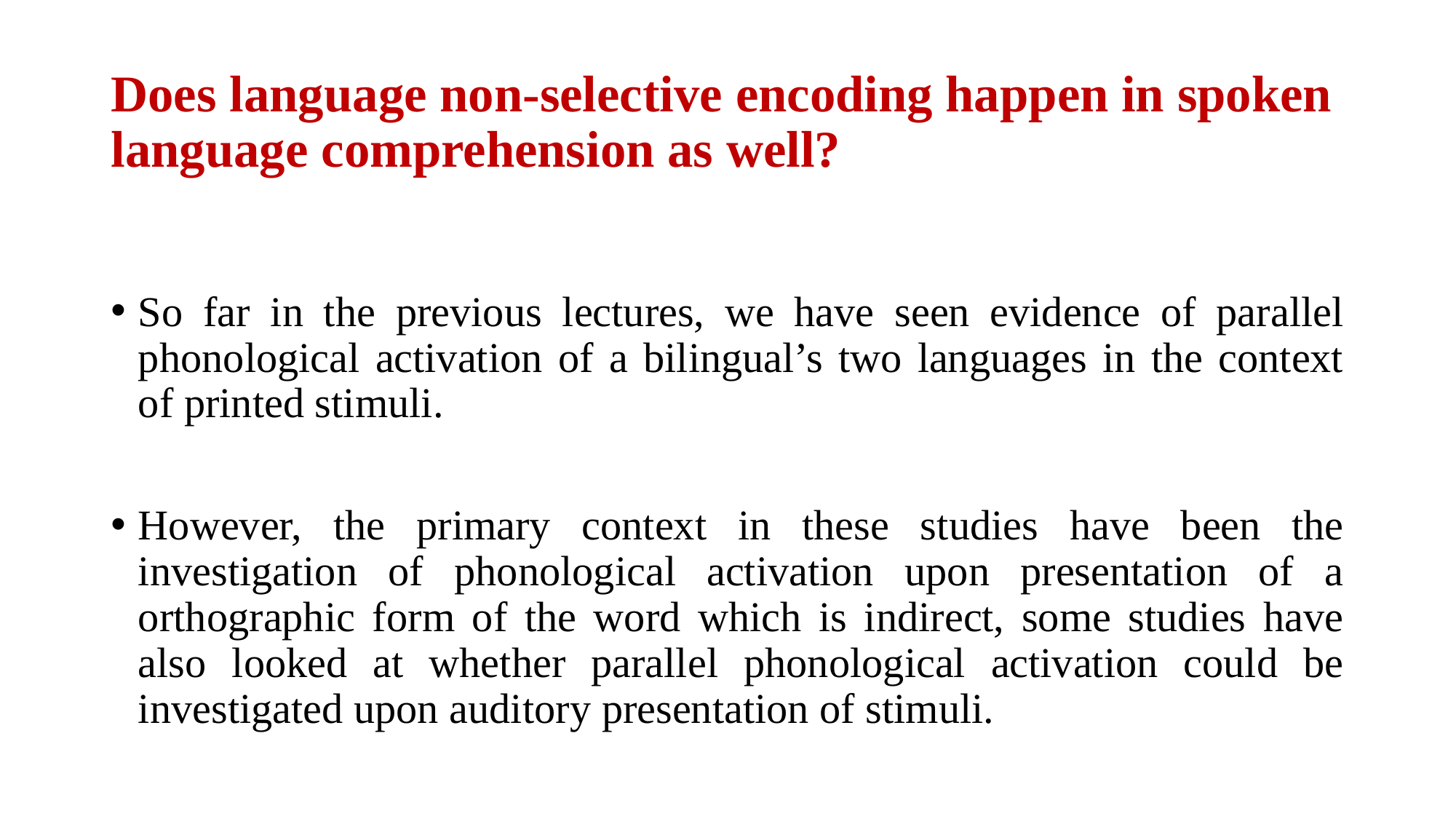

# Does language non-selective encoding happen in spoken language comprehension as well?

So far in the previous lectures, we have seen evidence of parallel phonological activation of a bilingual’s two languages in the context of printed stimuli.

However, the primary context in these studies have been the investigation of phonological activation upon presentation of a orthographic form of the word which is indirect, some studies have also looked at whether parallel phonological activation could be investigated upon auditory presentation of stimuli.